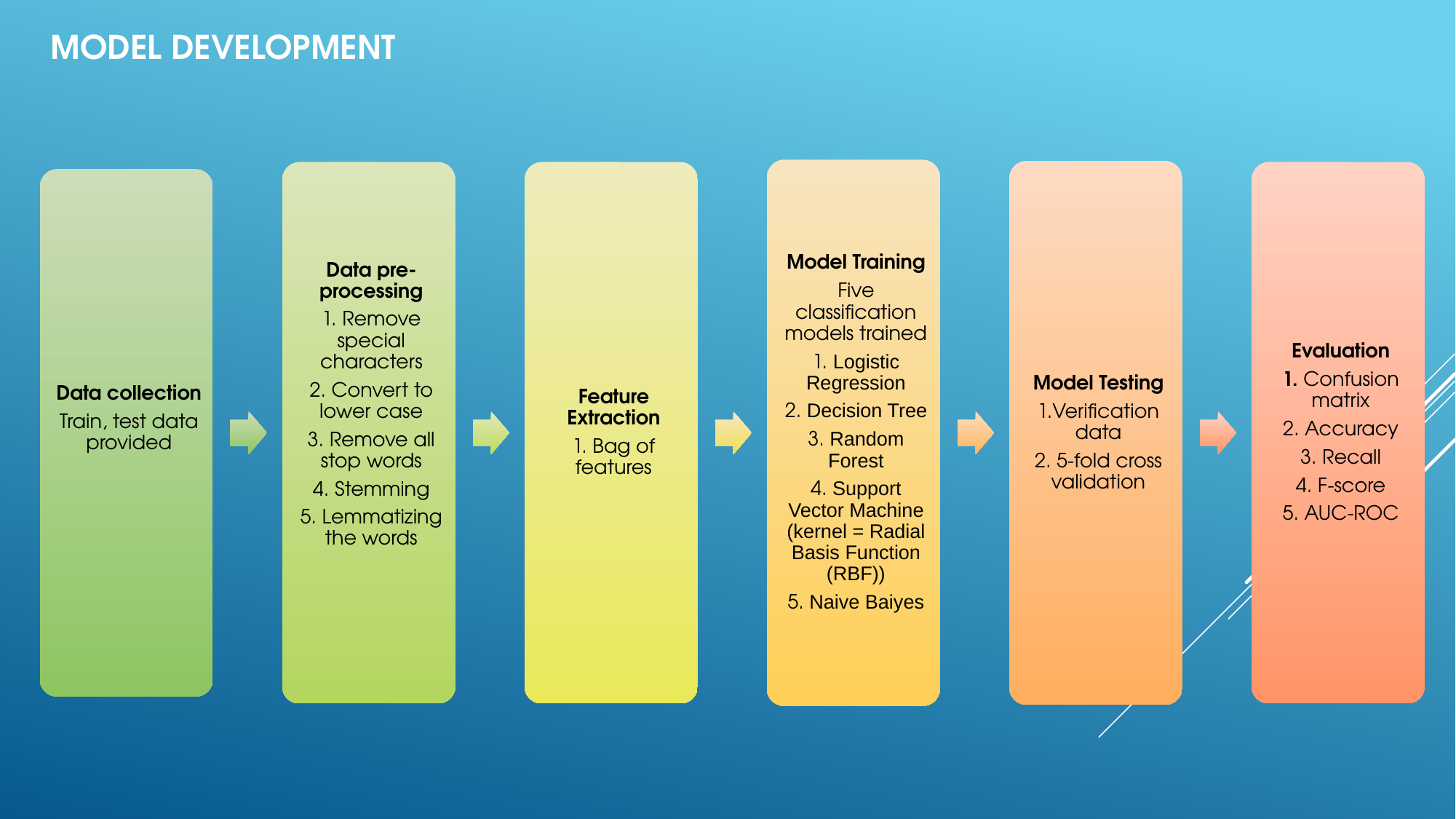

# Model Development
Data collection
Train, test data provided

Data pre-processing
1. Remove special characters
2. Convert to lower case
3. Remove all stop words
4. Stemming
5. Lemmatizing the words

Feature Extraction
1. Bag of features

Model Training
Five classification models trained
1. Logistic Regression
2. Decision Tree
3. Random Forest
4. Support Vector Machine (kernel = Radial Basis Function (RBF))
5. Naive Baiyes

Model Testing
1.Verification data
2. 5-fold cross validation

Evaluation
1. Confusion matrix
2. Accuracy
3. Recall
4. F-score
5. AUC-ROC